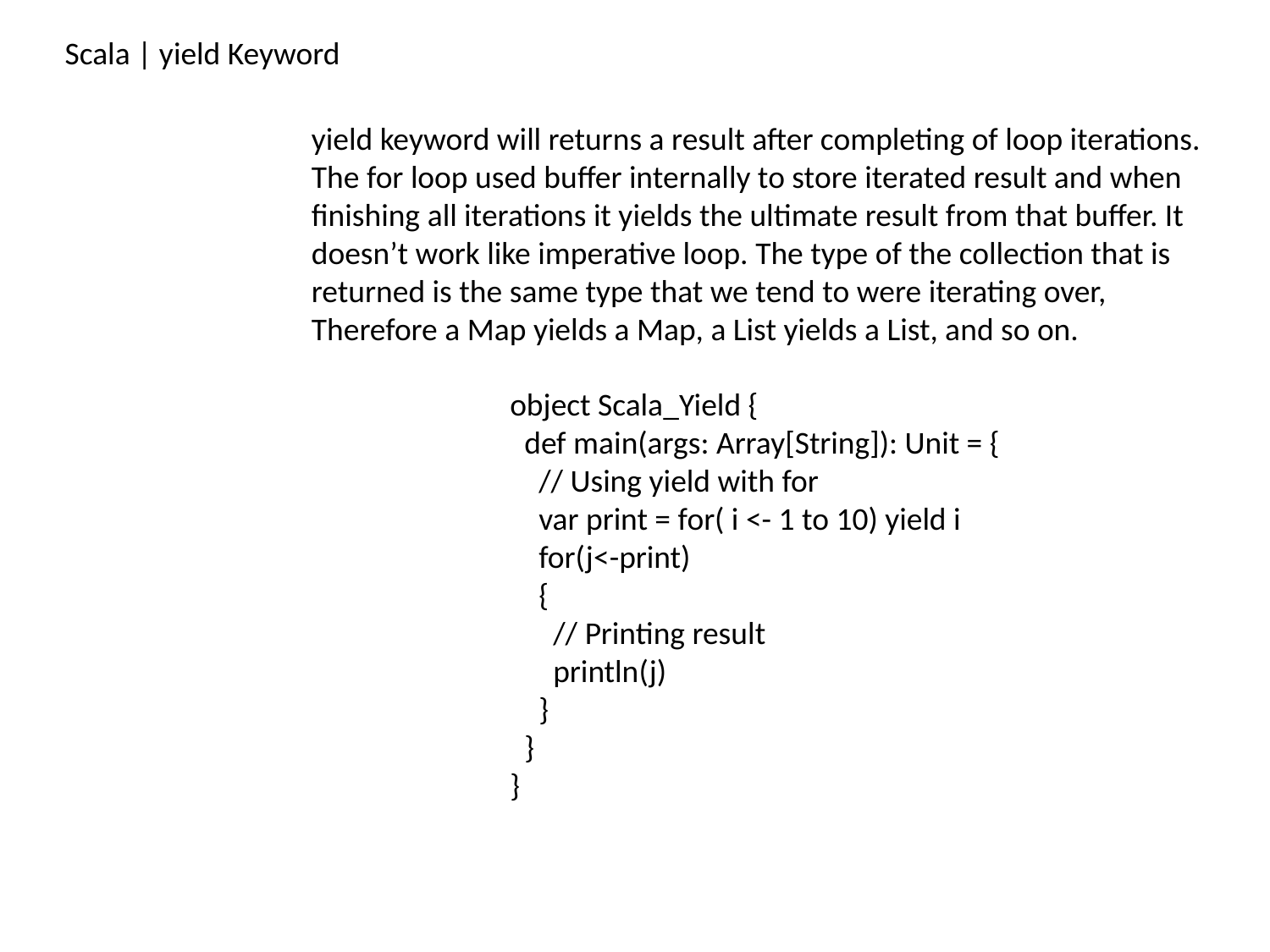

Scala | yield Keyword
yield keyword will returns a result after completing of loop iterations. The for loop used buffer internally to store iterated result and when finishing all iterations it yields the ultimate result from that buffer. It doesn’t work like imperative loop. The type of the collection that is returned is the same type that we tend to were iterating over, Therefore a Map yields a Map, a List yields a List, and so on.
object Scala_Yield {
  def main(args: Array[String]): Unit = {
    // Using yield with for
    var print = for( i <- 1 to 10) yield i
    for(j<-print)
    {
      // Printing result
      println(j)
    }
  }
}